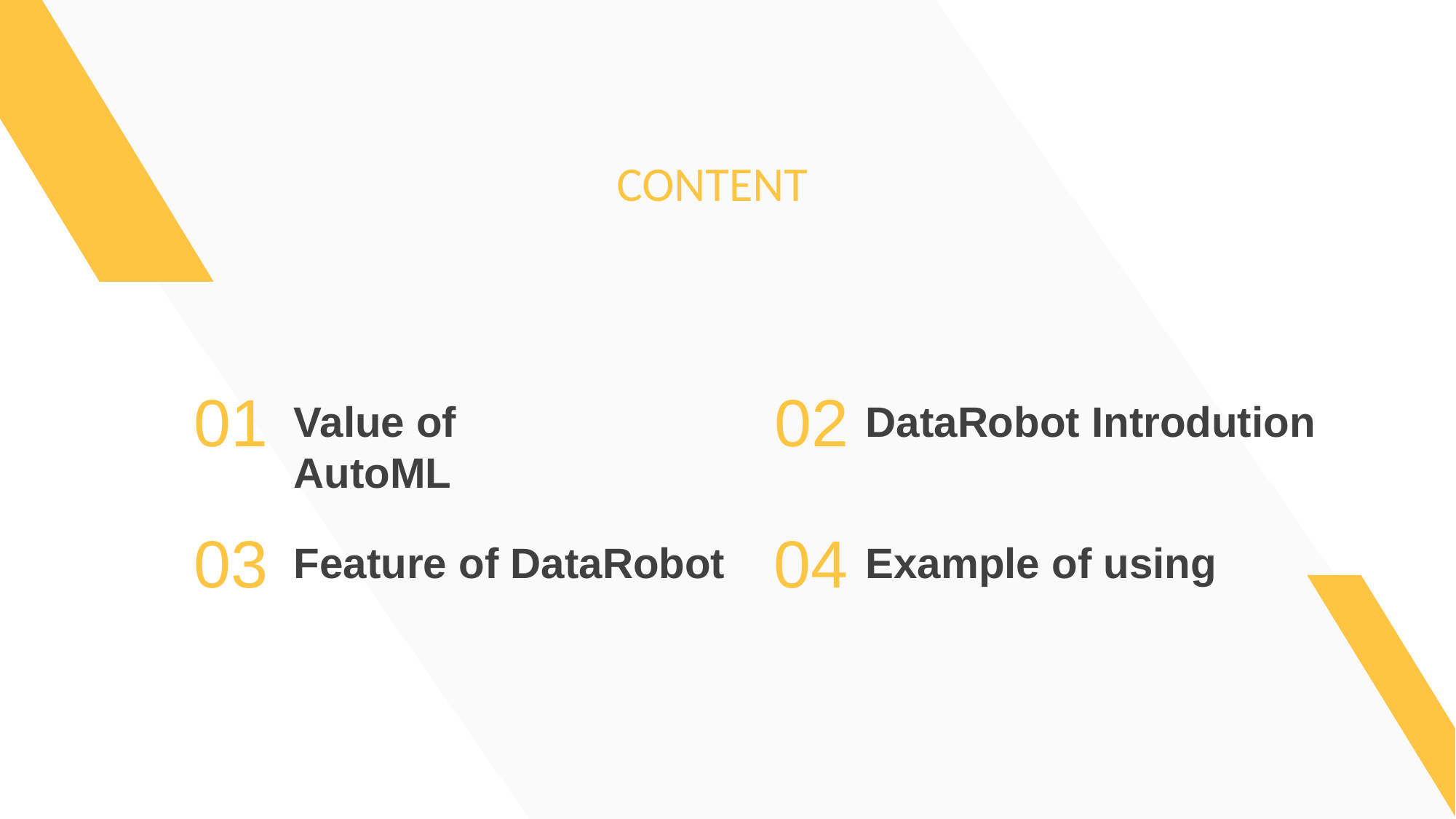

CONTENT
01
Value of AutoML
02
Feature of DataRobot
DataRobot Introdution
03
04
Example of using